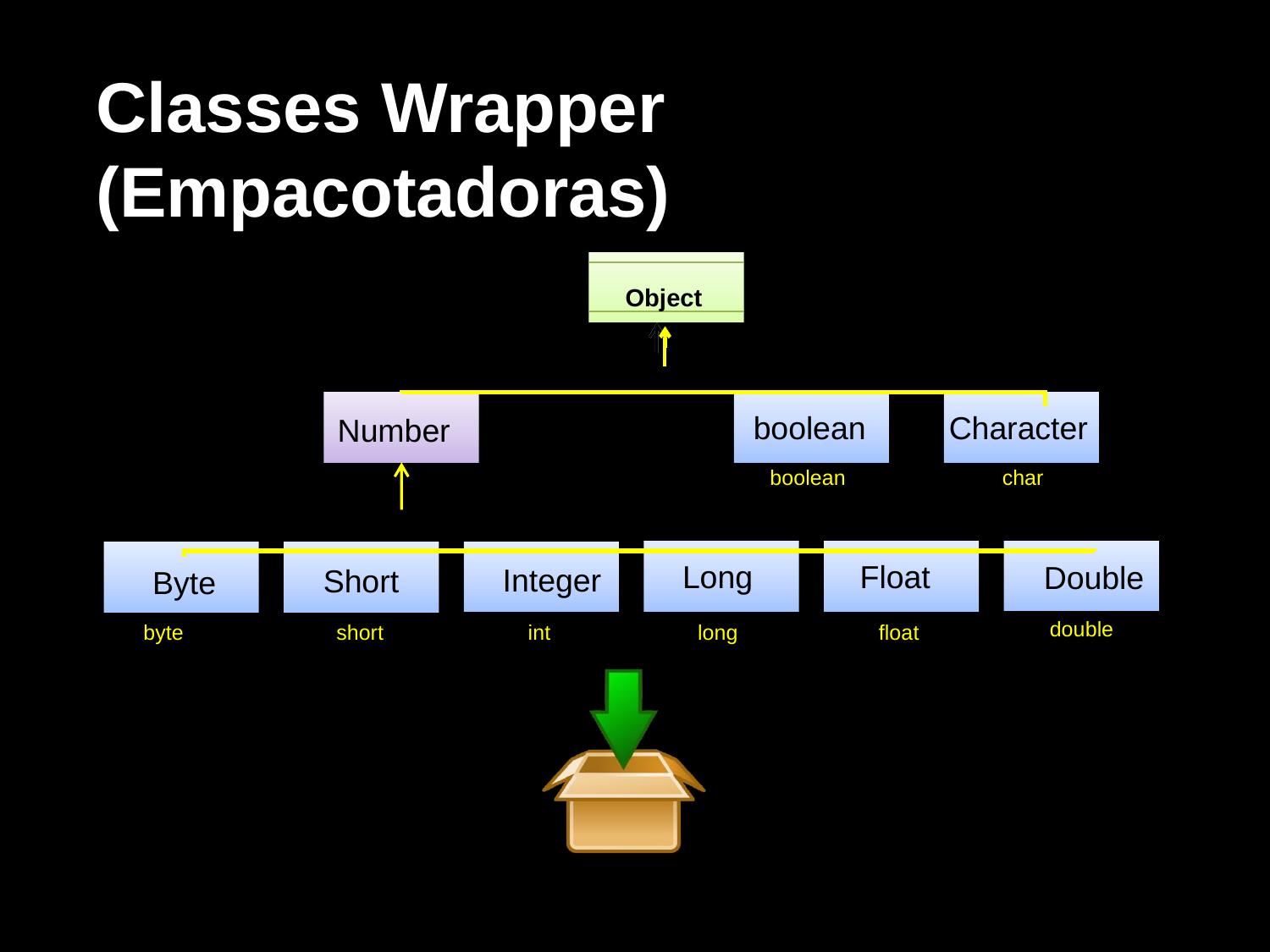

Classes Wrapper (Empacotadoras)

Object

Character
boolean
Number
boolean
char

Long
Float
Double
Integer
Short
Byte
double
byte
short
int
long
float